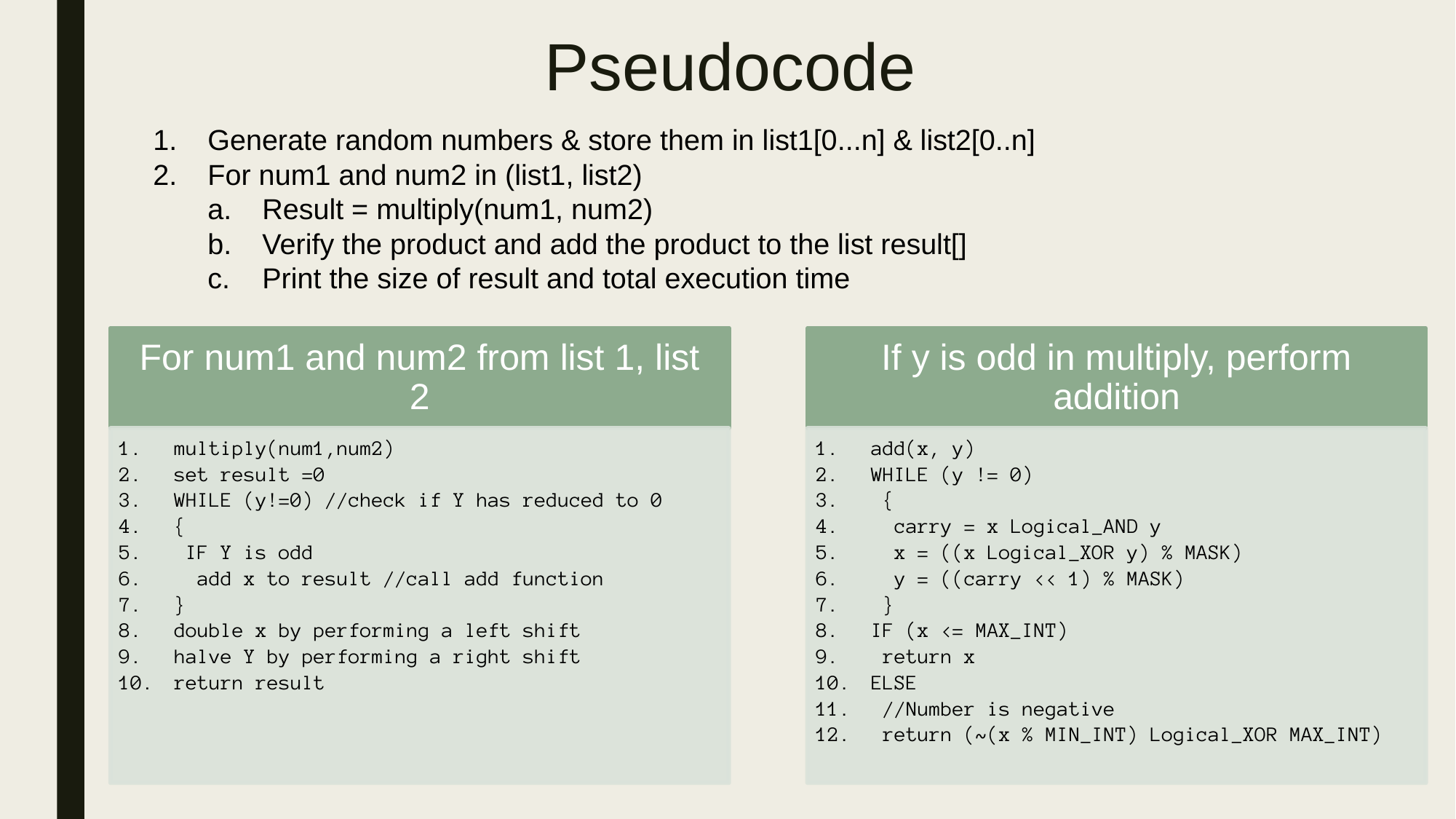

# Pseudocode
Generate random numbers & store them in list1[0...n] & list2[0..n]
For num1 and num2 in (list1, list2)
Result = multiply(num1, num2)
Verify the product and add the product to the list result[]
Print the size of result and total execution time
For num1 and num2 from list 1, list 2
multiply(num1,num2)
set result =0
WHILE (y!=0) //check if Y has reduced to 0
{
 IF Y is odd
  add x to result //call add function
}
double x by performing a left shift
halve Y by performing a right shift
return result
If y is odd in multiply, perform addition
add(x, y)
WHILE (y != 0)
 {
  carry = x Logical_AND y
  x = ((x Logical_XOR y) % MASK)
  y = ((carry << 1) % MASK)
 }
IF (x <= MAX_INT)
 return x
ELSE
 //Number is negative
 return (~(x % MIN_INT) Logical_XOR MAX_INT)